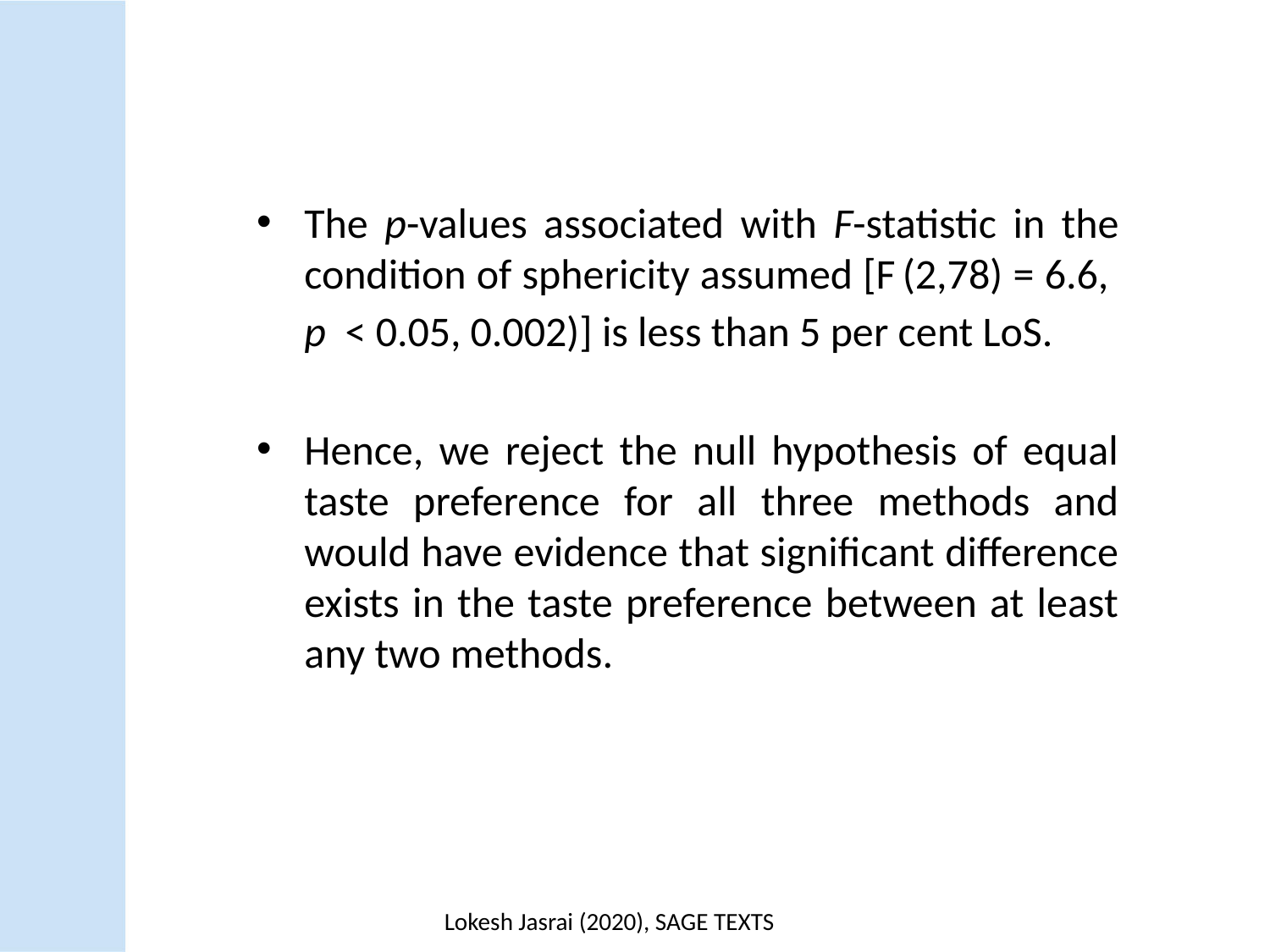

The p-values associated with F-statistic in the condition of sphericity assumed [F (2,78) = 6.6,  p  < 0.05, 0.002)] is less than 5 per cent LoS.

Hence, we reject the null hypothesis of equal taste preference for all three methods and would have evidence that significant difference exists in the taste preference between at least any two methods.

Lokesh Jasrai (2020), SAGE TEXTS